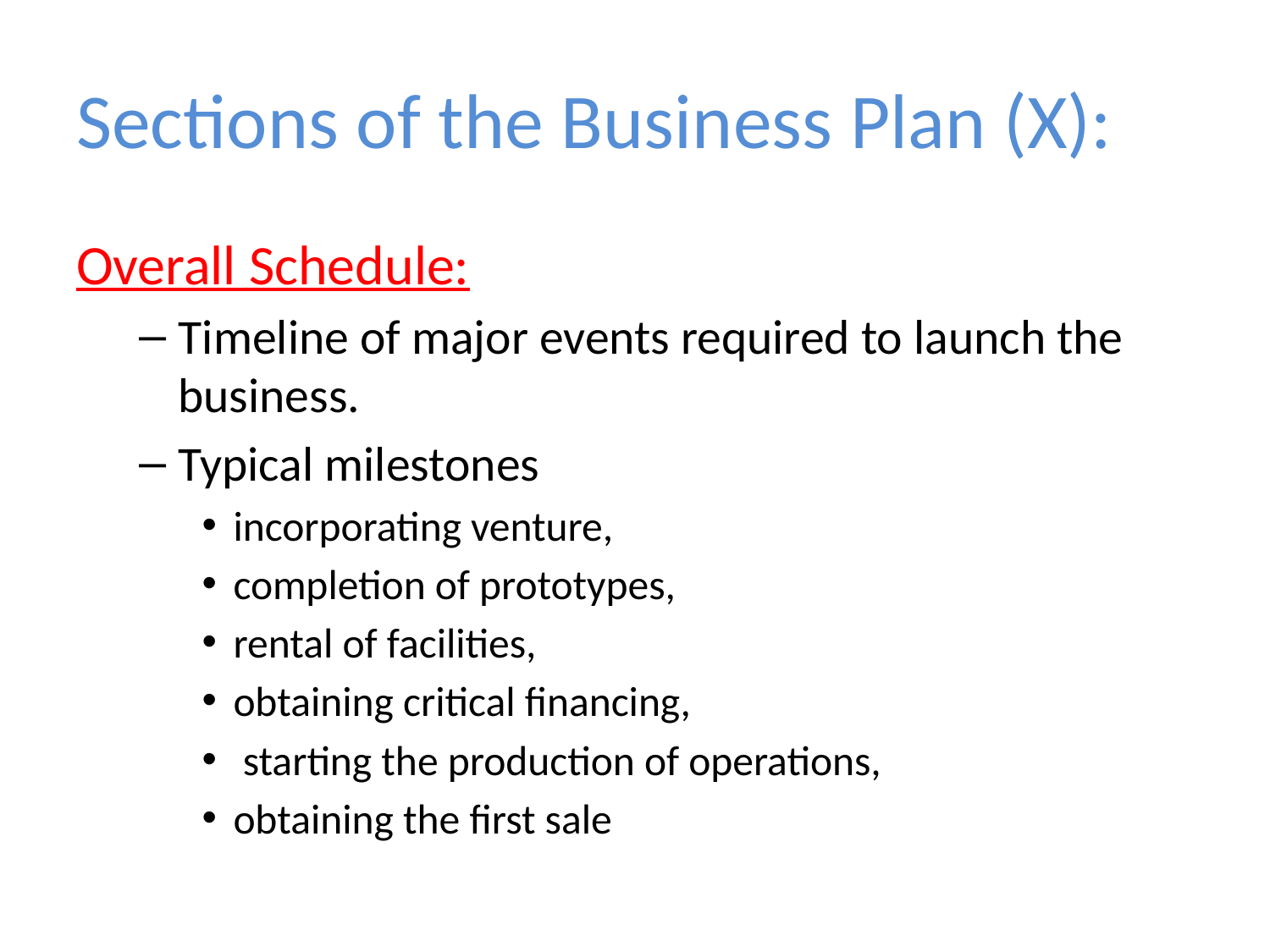

# Sections of the Business Plan (X):
Overall Schedule:
Timeline of major events required to launch the business.
Typical milestones
incorporating venture,
completion of prototypes,
rental of facilities,
obtaining critical financing,
 starting the production of operations,
obtaining the first sale